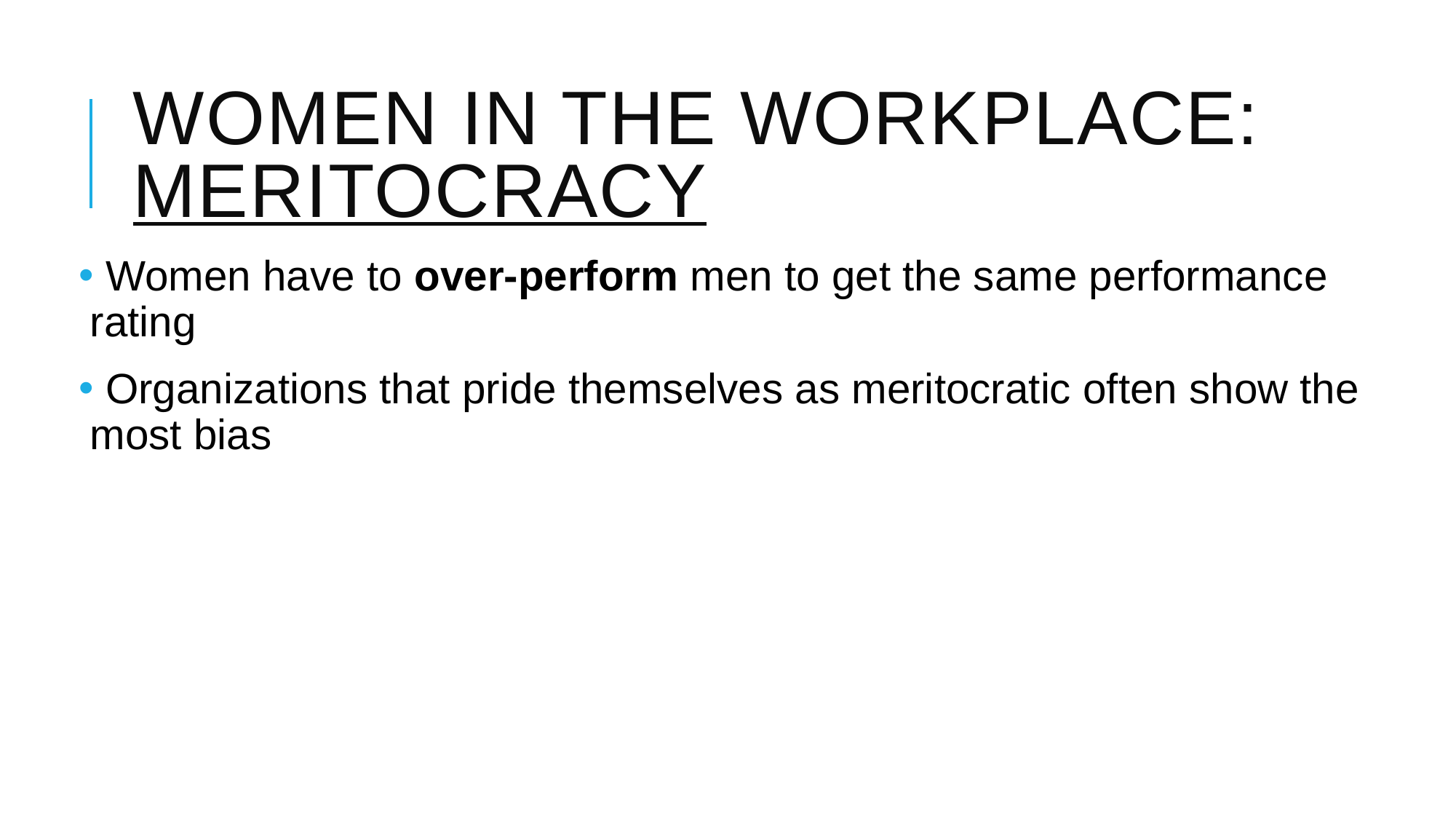

# Women In The Workplace: Meritocracy
 Women have to over-perform men to get the same performance rating
 Organizations that pride themselves as meritocratic often show the most bias